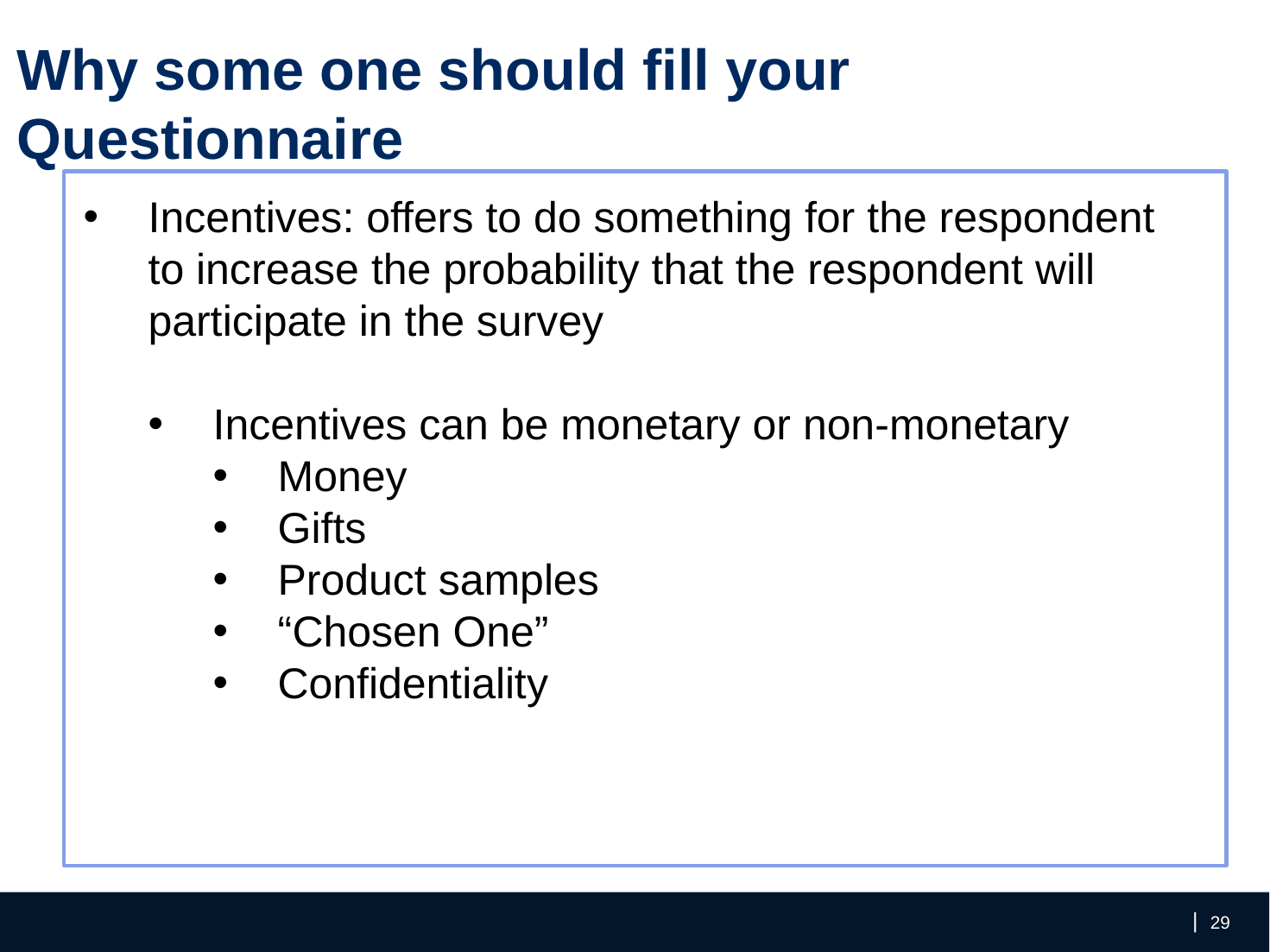

Why some one should fill your Questionnaire

Incentives: offers to do something for the respondent to increase the probability that the respondent will participate in the survey

Incentives can be monetary or non-monetary
Money
Gifts
Product samples
“Chosen One”
Confidentiality

29